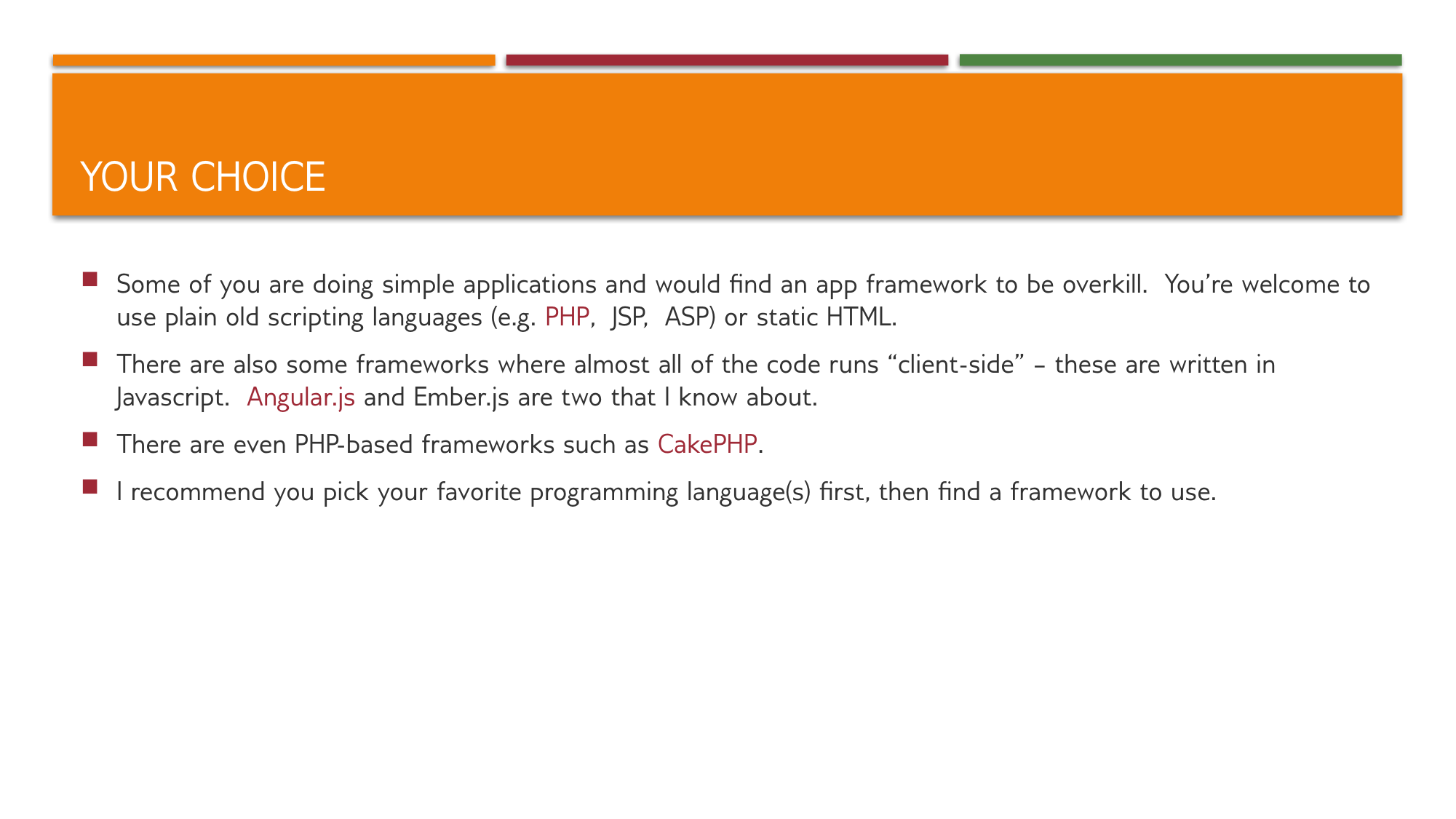

# Your choice
Some of you are doing simple applications and would find an app framework to be overkill.  You’re welcome to use plain old scripting languages (e.g. PHP,  JSP,  ASP) or static HTML.
There are also some frameworks where almost all of the code runs “client-side” – these are written in Javascript.  Angular.js and Ember.js are two that I know about.
There are even PHP-based frameworks such as CakePHP.
I recommend you pick your favorite programming language(s) first, then find a framework to use.